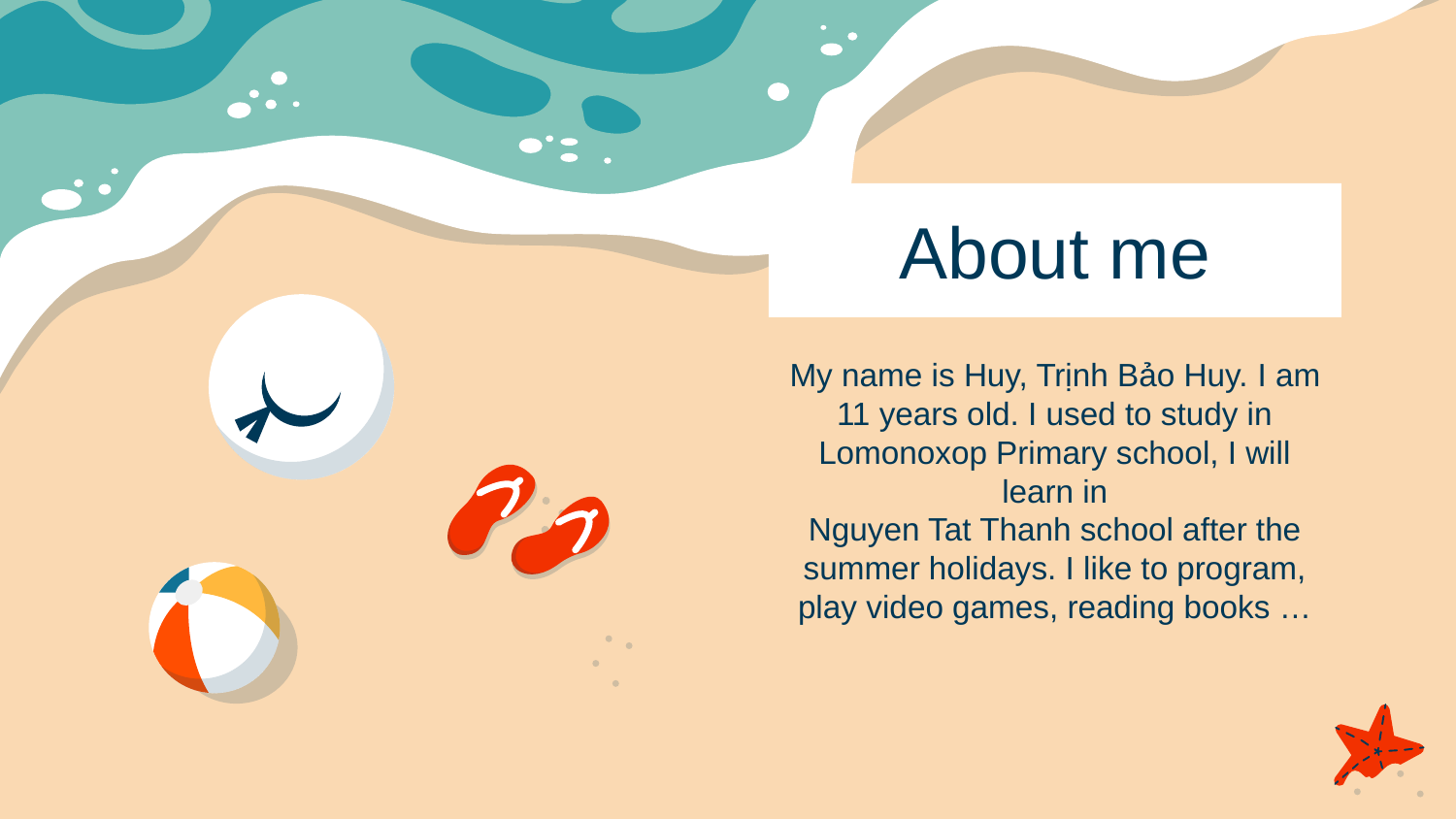

# About me

My name is Huy, Trịnh Bảo Huy. I am 11 years old. I used to study in Lomonoxop Primary school, I will learn in
Nguyen Tat Thanh school after the summer holidays. I like to program, play video games, reading books …